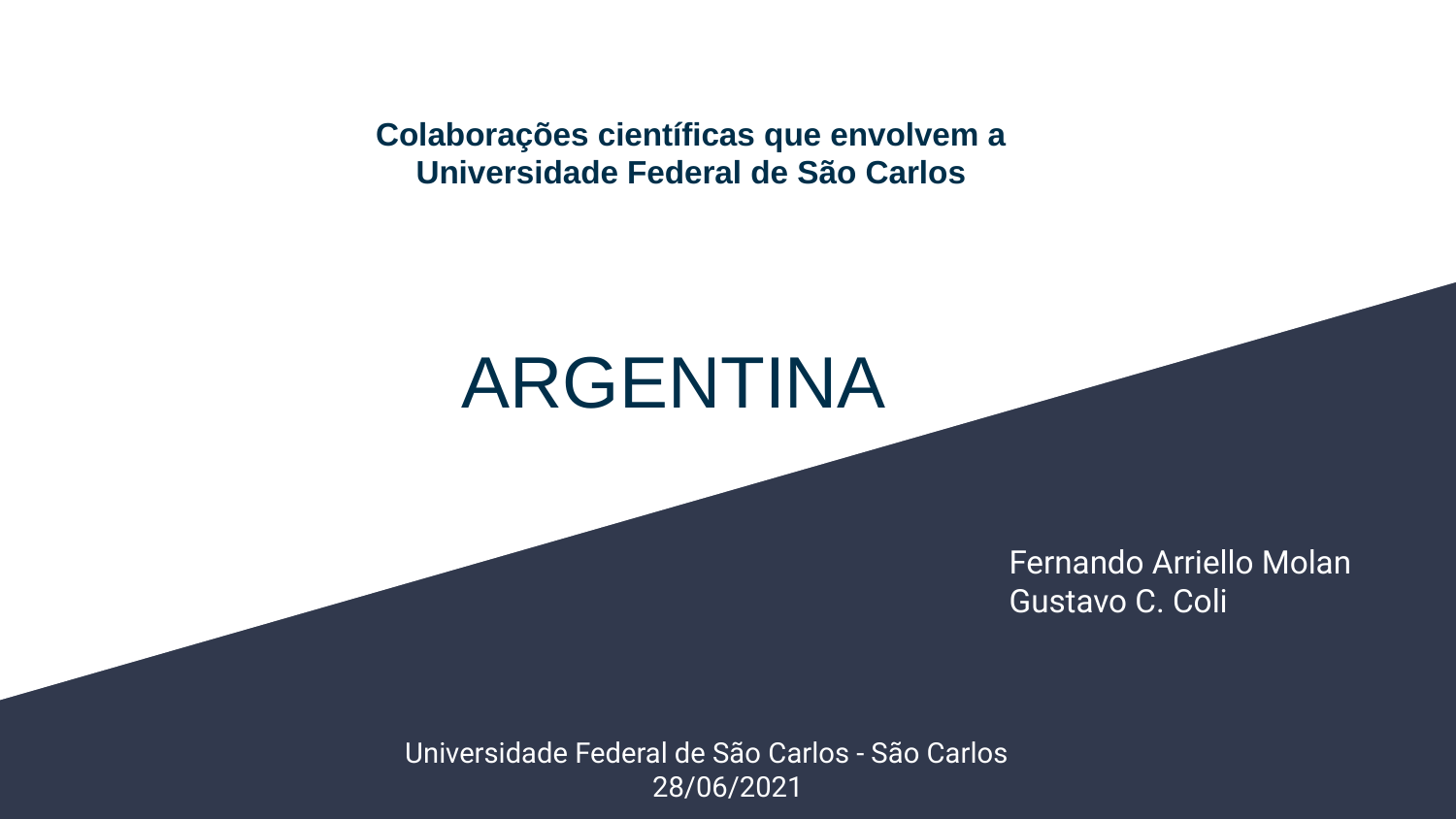

Colaborações científicas que envolvem a Universidade Federal de São Carlos
# ARGENTINA
Fernando Arriello Molan
Gustavo C. Coli
Universidade Federal de São Carlos - São Carlos
28/06/2021